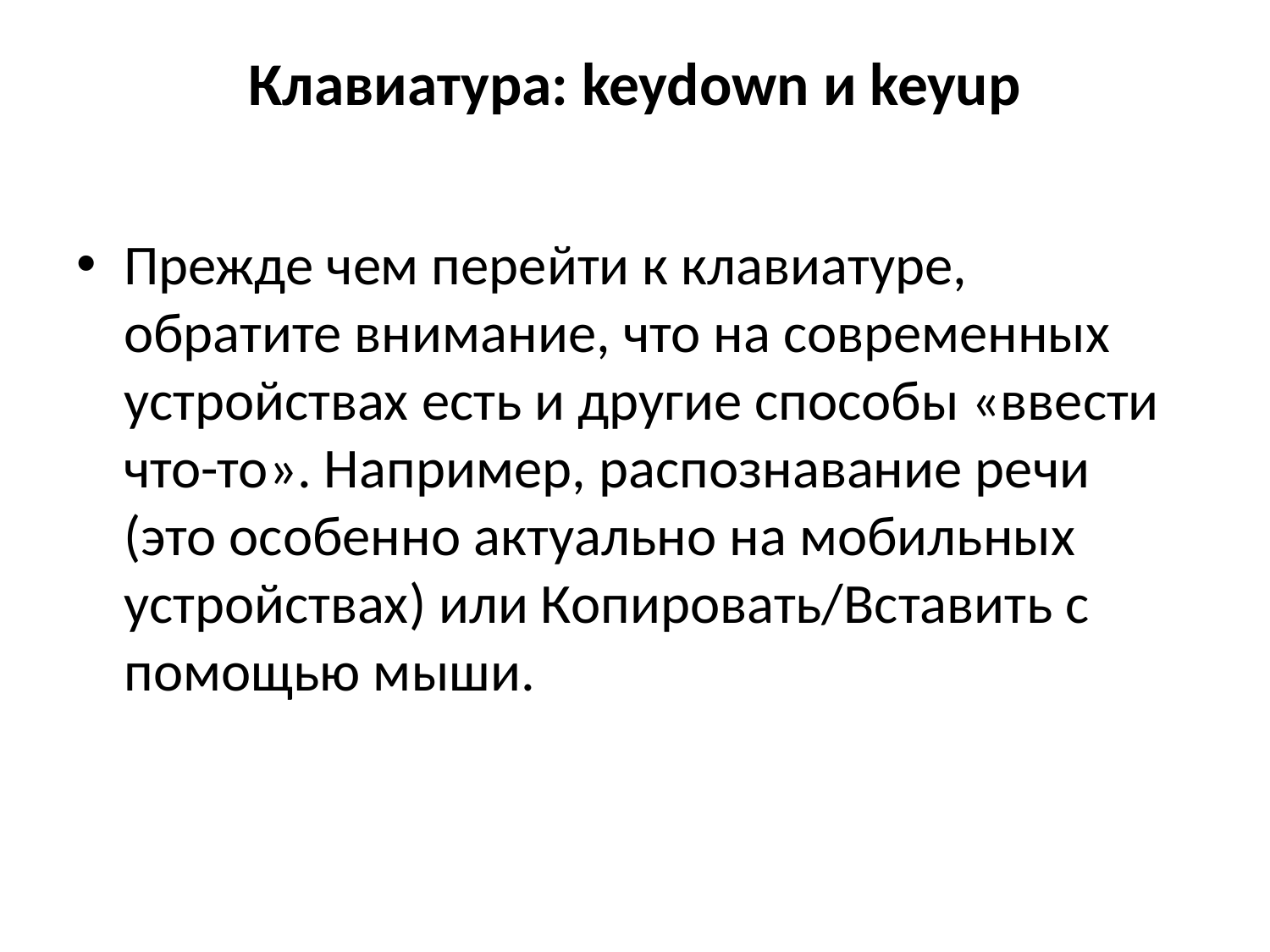

# Клавиатура: keydown и keyup
Прежде чем перейти к клавиатуре, обратите внимание, что на современных устройствах есть и другие способы «ввести что-то». Например, распознавание речи (это особенно актуально на мобильных устройствах) или Копировать/Вставить с помощью мыши.